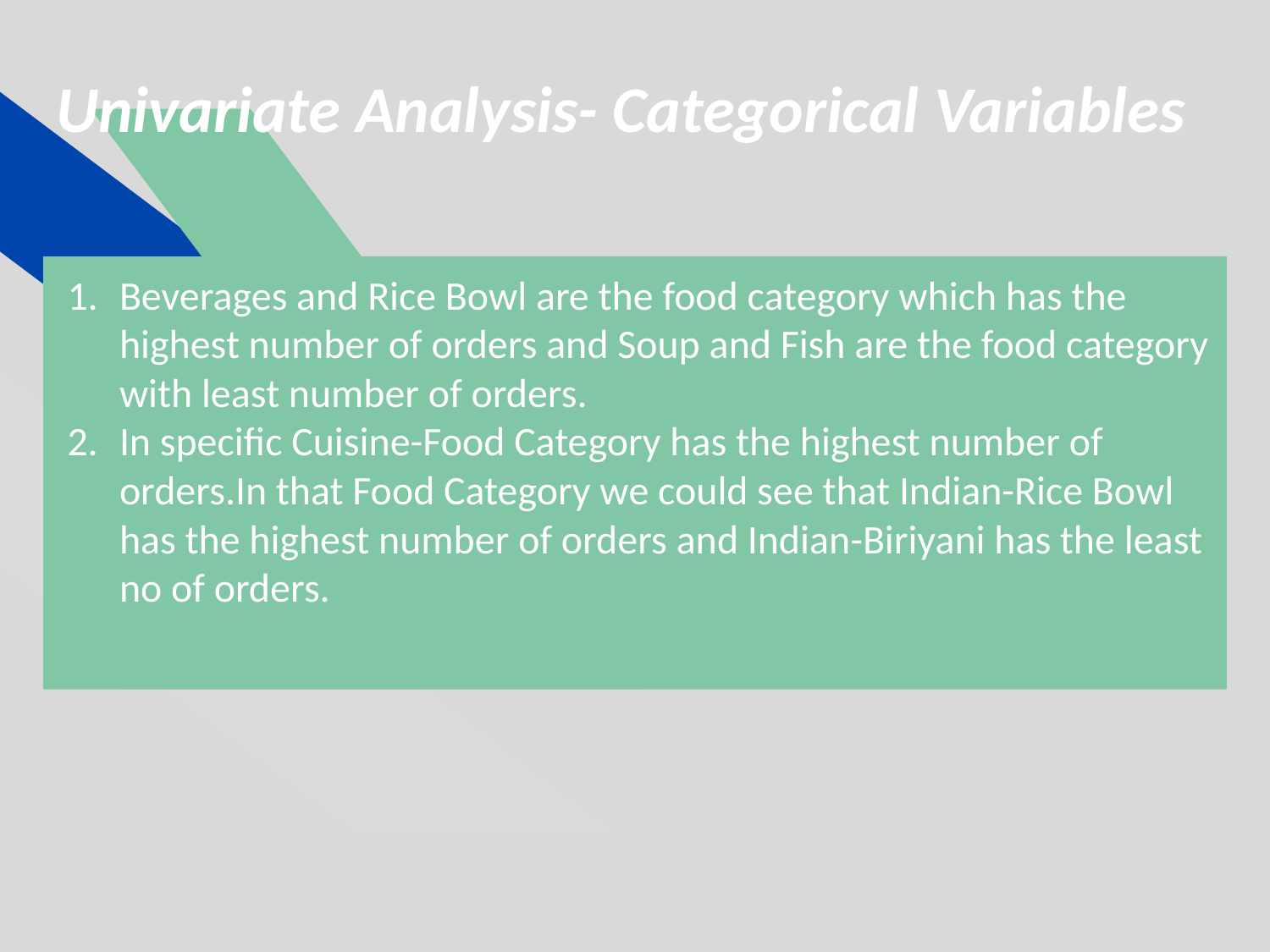

# Univariate Analysis- Categorical Variables
Beverages and Rice Bowl are the food category which has the highest number of orders and Soup and Fish are the food category with least number of orders.
In specific Cuisine-Food Category has the highest number of orders.In that Food Category we could see that Indian-Rice Bowl has the highest number of orders and Indian-Biriyani has the least no of orders.